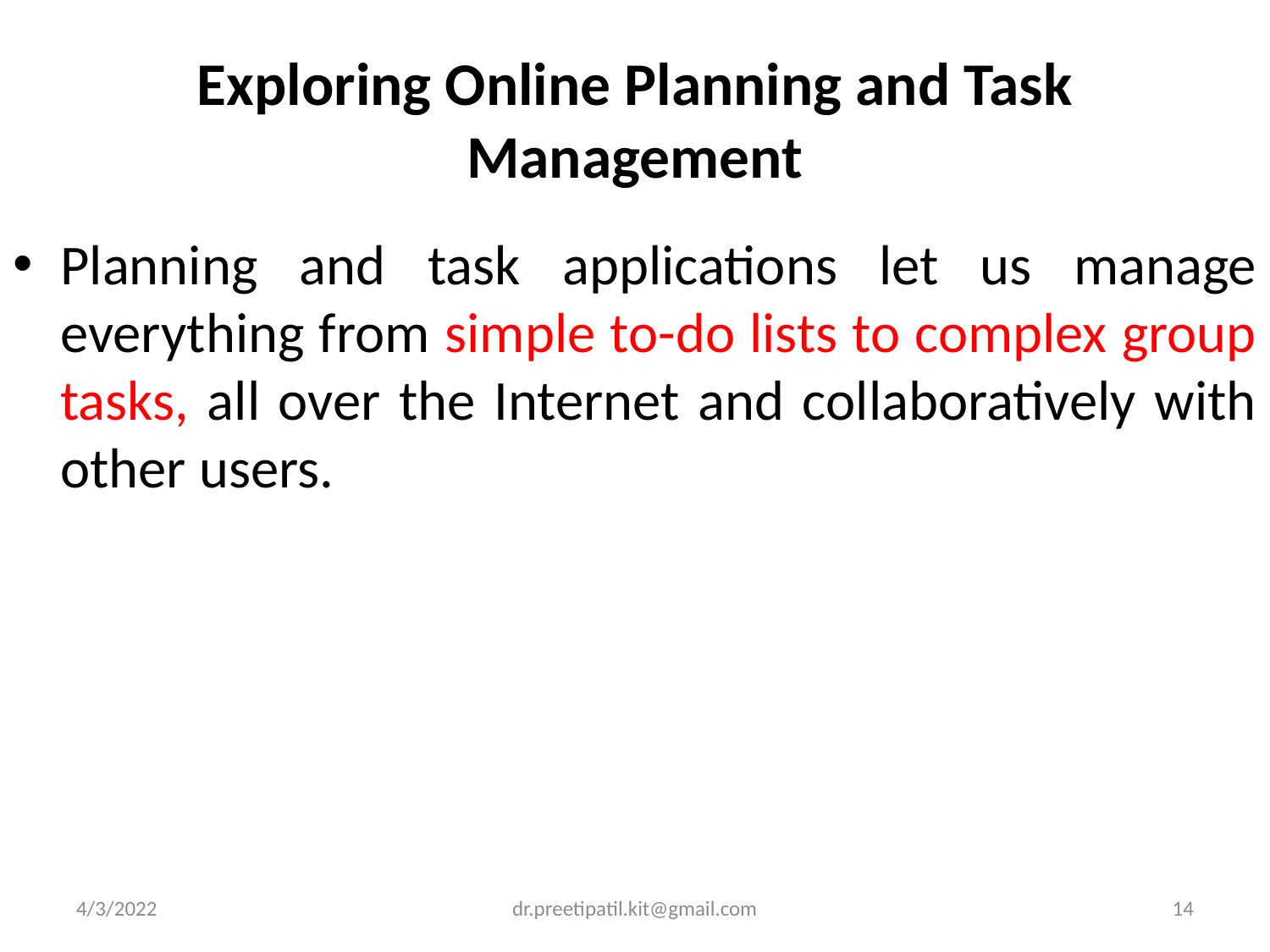

# Exploring Online Planning and Task Management
Planning and task applications let us manage everything from simple to-do lists to complex group tasks, all over the Internet and collaboratively with other users.
4/3/2022
dr.preetipatil.kit@gmail.com
14